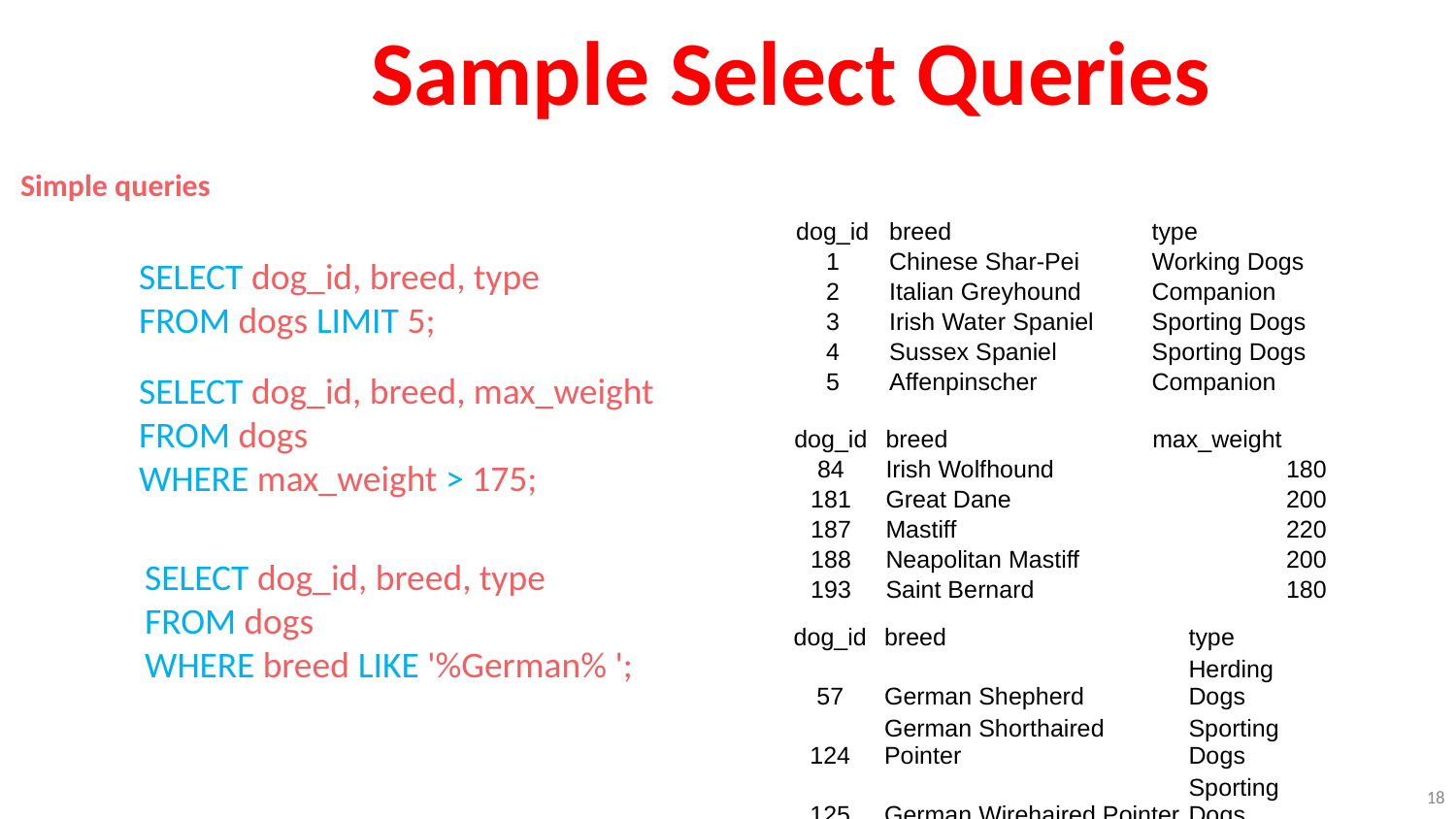

Sample Select Queries
Simple queries
| dog\_id | breed | type |
| --- | --- | --- |
| 1 | Chinese Shar-Pei | Working Dogs |
| 2 | Italian Greyhound | Companion |
| 3 | Irish Water Spaniel | Sporting Dogs |
| 4 | Sussex Spaniel | Sporting Dogs |
| 5 | Affenpinscher | Companion |
SELECT dog_id, breed, type
FROM dogs LIMIT 5;
SELECT dog_id, breed, max_weight
FROM dogs
WHERE max_weight > 175;
| dog\_id | breed | max\_weight |
| --- | --- | --- |
| 84 | Irish Wolfhound | 180 |
| 181 | Great Dane | 200 |
| 187 | Mastiff | 220 |
| 188 | Neapolitan Mastiff | 200 |
| 193 | Saint Bernard | 180 |
SELECT dog_id, breed, type
FROM dogs
WHERE breed LIKE '%German% ';
| dog\_id | breed | type |
| --- | --- | --- |
| 57 | German Shepherd | Herding Dogs |
| 124 | German Shorthaired Pointer | Sporting Dogs |
| 125 | German Wirehaired Pointer | Sporting Dogs |
| 179 | German Pinscher | Working Dogs |
18